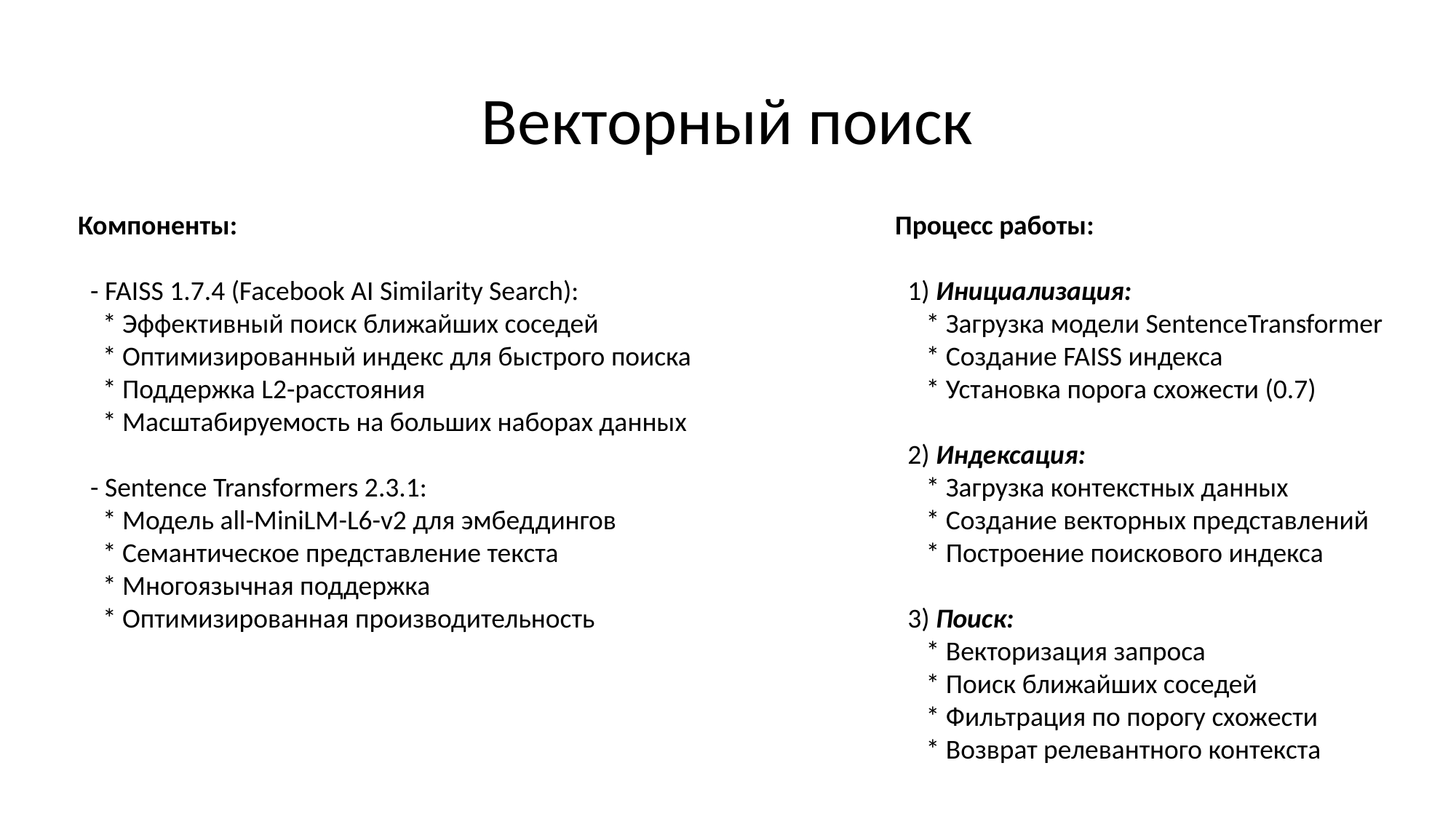

# Векторный поиск
Компоненты:

  - FAISS 1.7.4 (Facebook AI Similarity Search):
    * Эффективный поиск ближайших соседей
    * Оптимизированный индекс для быстрого поиска
    * Поддержка L2-расстояния
    * Масштабируемость на больших наборах данных

  - Sentence Transformers 2.3.1:
    * Модель all-MiniLM-L6-v2 для эмбеддингов
    * Семантическое представление текста
    * Многоязычная поддержка
    * Оптимизированная производительность

Процесс работы:

  1) Инициализация:
     * Загрузка модели SentenceTransformer
     * Создание FAISS индекса
     * Установка порога схожести (0.7)

  2) Индексация:
     * Загрузка контекстных данных
     * Создание векторных представлений
     * Построение поискового индекса

  3) Поиск:
     * Векторизация запроса
     * Поиск ближайших соседей
     * Фильтрация по порогу схожести
     * Возврат релевантного контекста